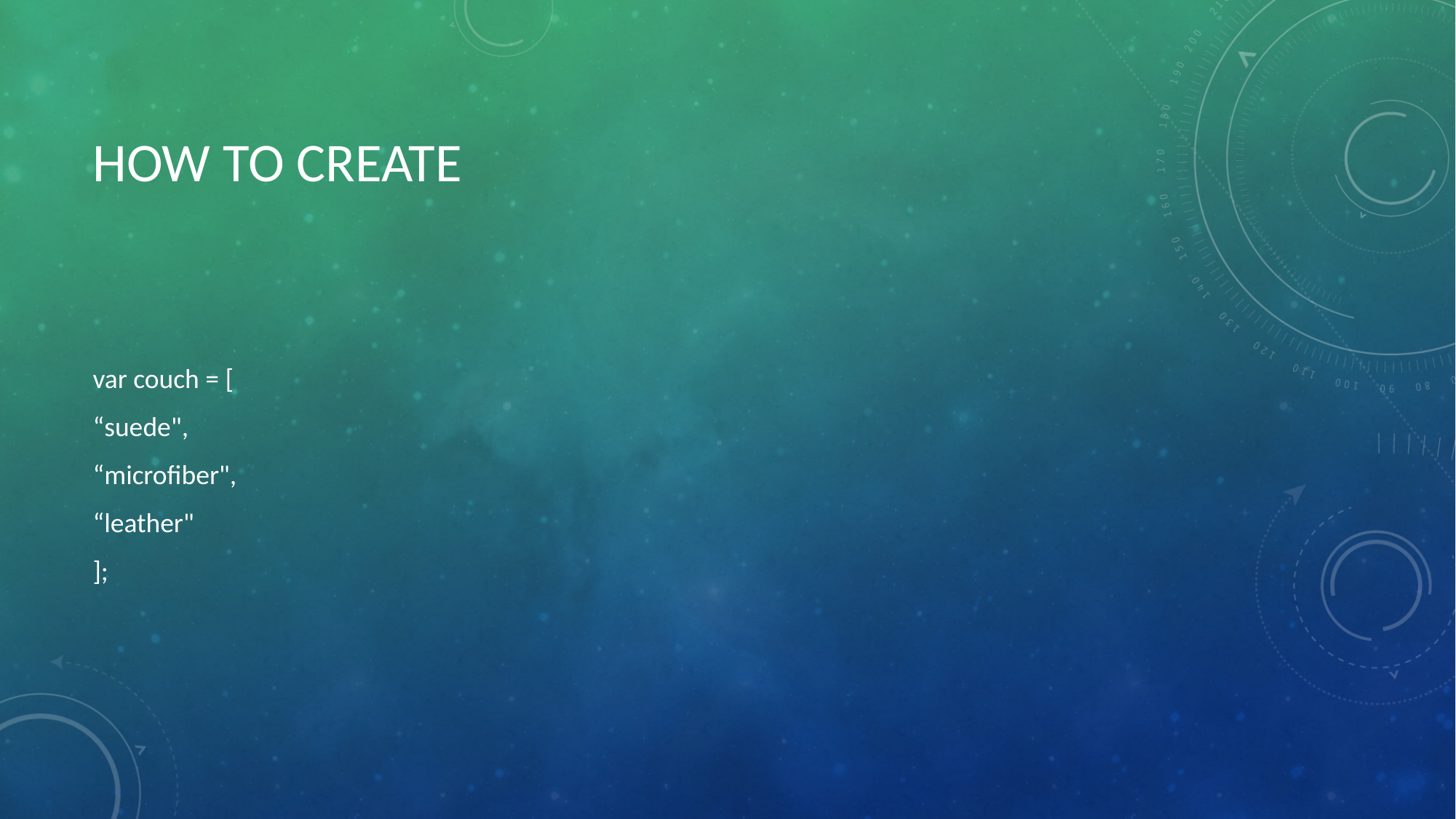

# How To Create
var couch = [
“suede",
“microfiber",
“leather"
];